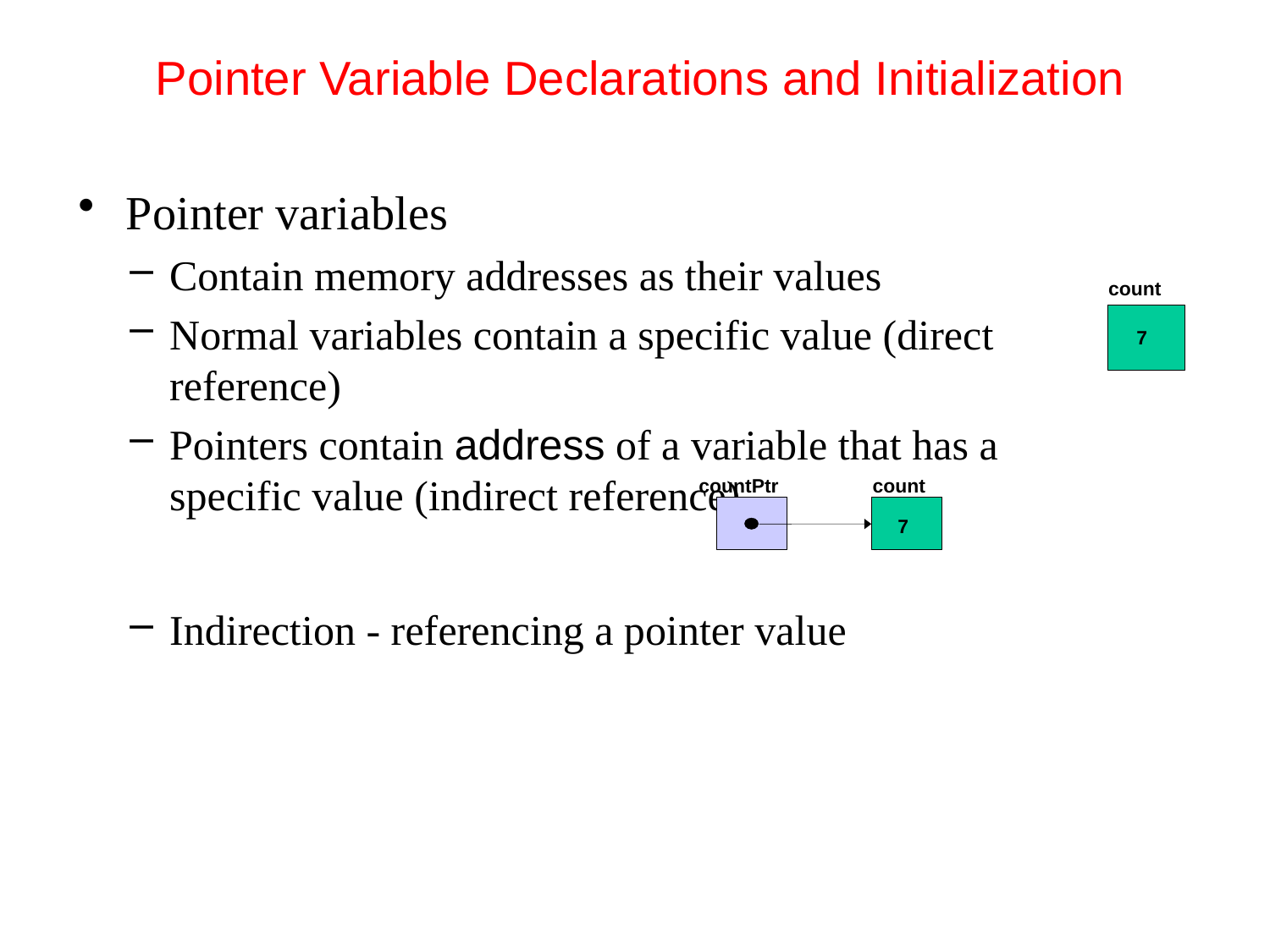

# Pointer Variable Declarations and Initialization
Pointer variables
Contain memory addresses as their values
Normal variables contain a specific value (direct reference)
Pointers contain address of a variable that has a specific value (indirect reference)

Indirection - referencing a pointer value
count

7

countPtr

count

7
12